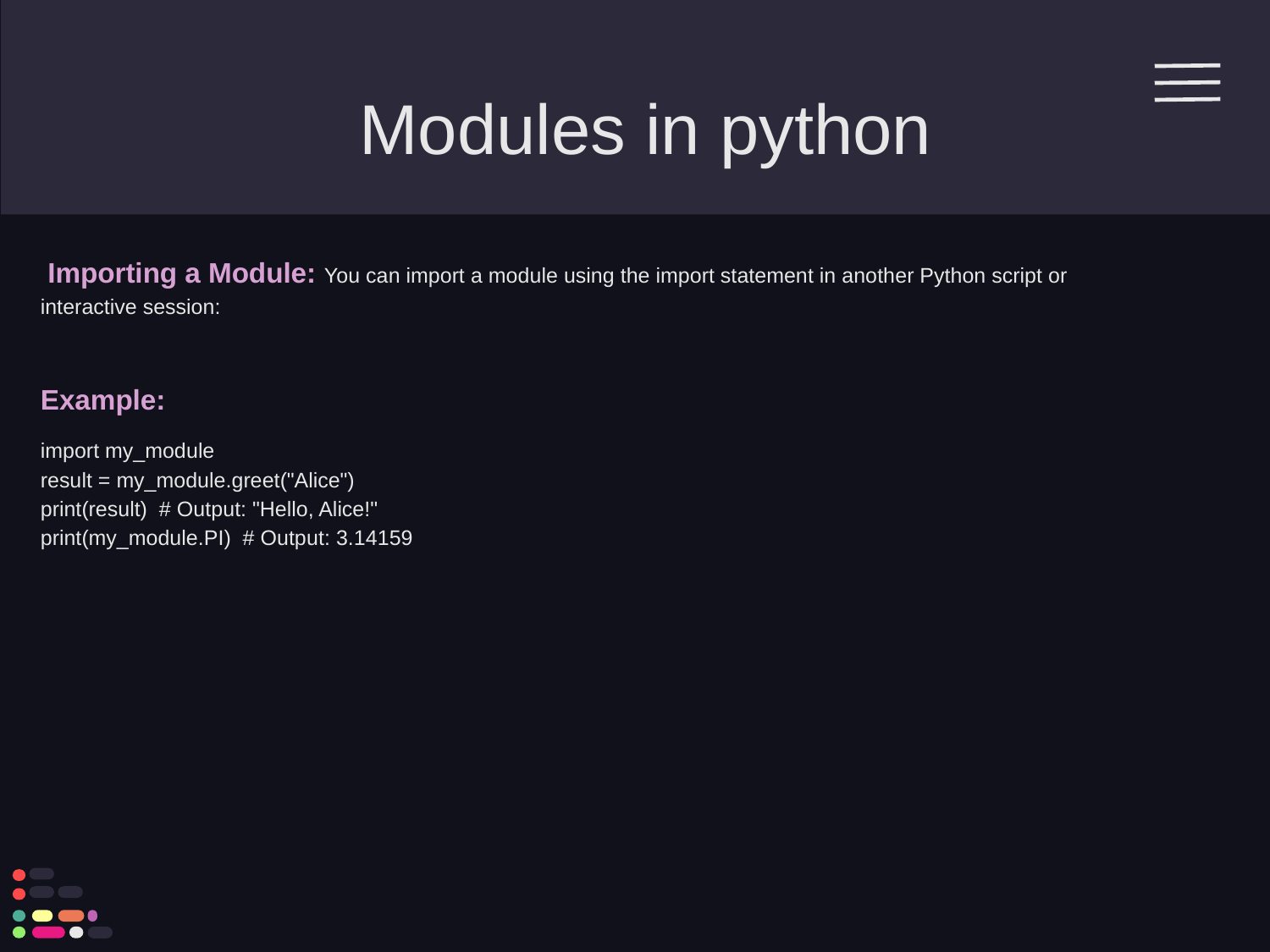

# Modules in python
 Importing a Module: You can import a module using the import statement in another Python script or interactive session:

Example:
import my_module
result = my_module.greet("Alice")
print(result)  # Output: "Hello, Alice!"
print(my_module.PI)  # Output: 3.14159